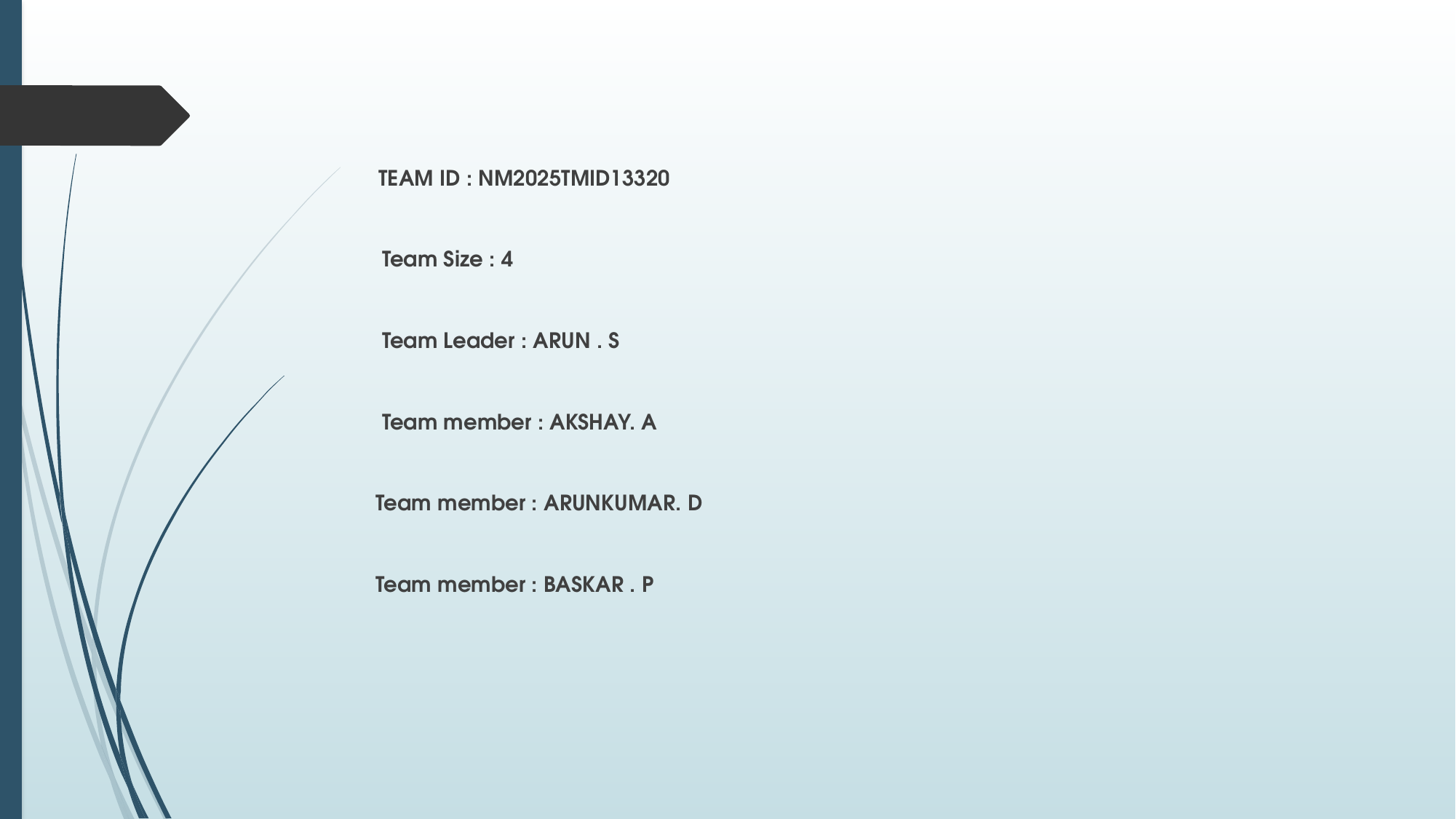

TEAM ID : NM2025TMID13320

                Team Size : 4

                Team Leader : ARUN . S

                Team member : AKSHAY. A

               Team member : ARUNKUMAR. D

               Team member : BASKAR . P